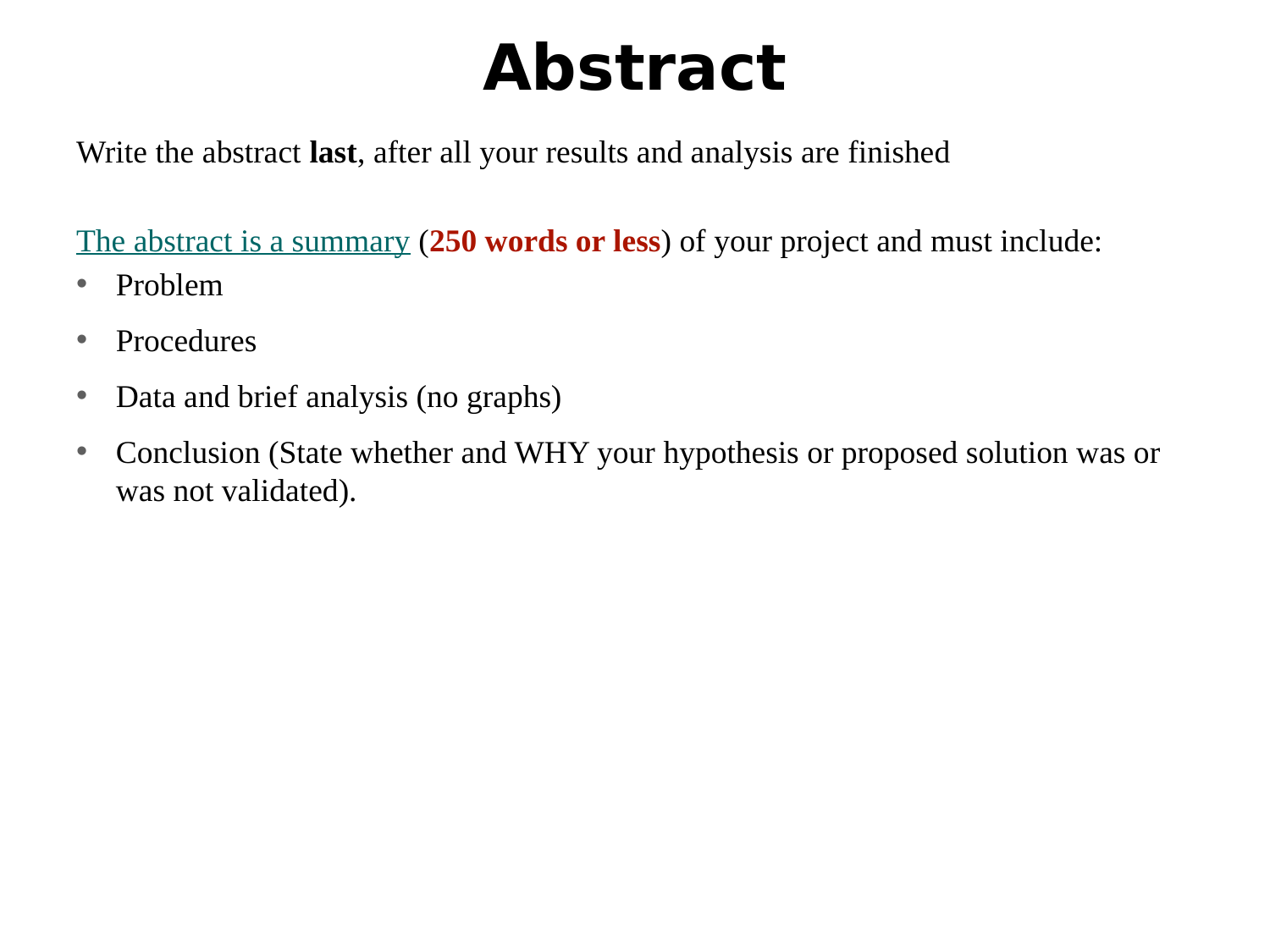

# Abstract
Write the abstract last, after all your results and analysis are finished

The abstract is a summary (250 words or less) of your project and must include:
Problem
Procedures
Data and brief analysis (no graphs)
Conclusion (State whether and WHY your hypothesis or proposed solution was or was not validated).